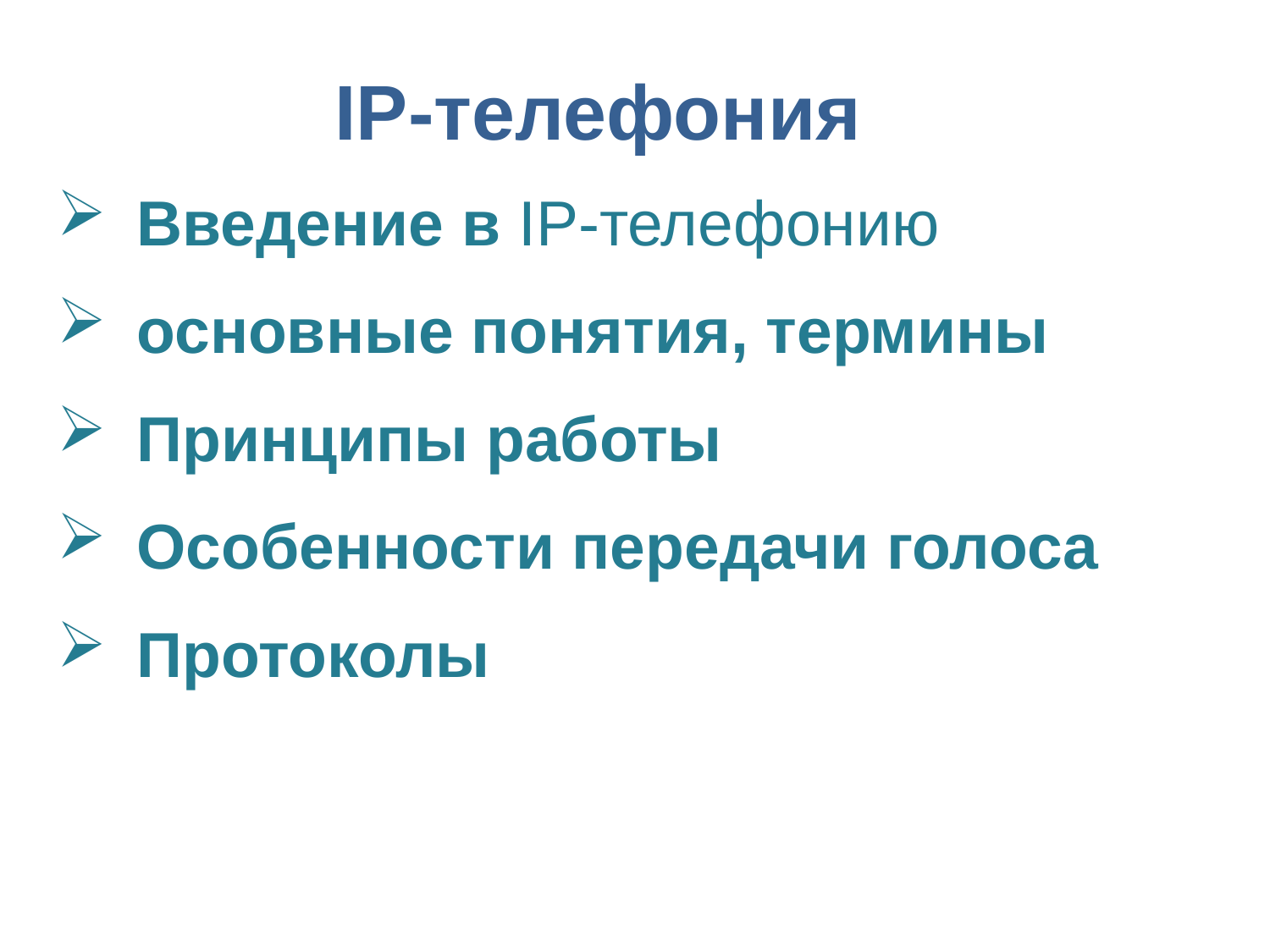

IP-телефония
Введение в IP-телефонию
основные понятия, термины
Принципы работы
Особенности передачи голоса
Протоколы